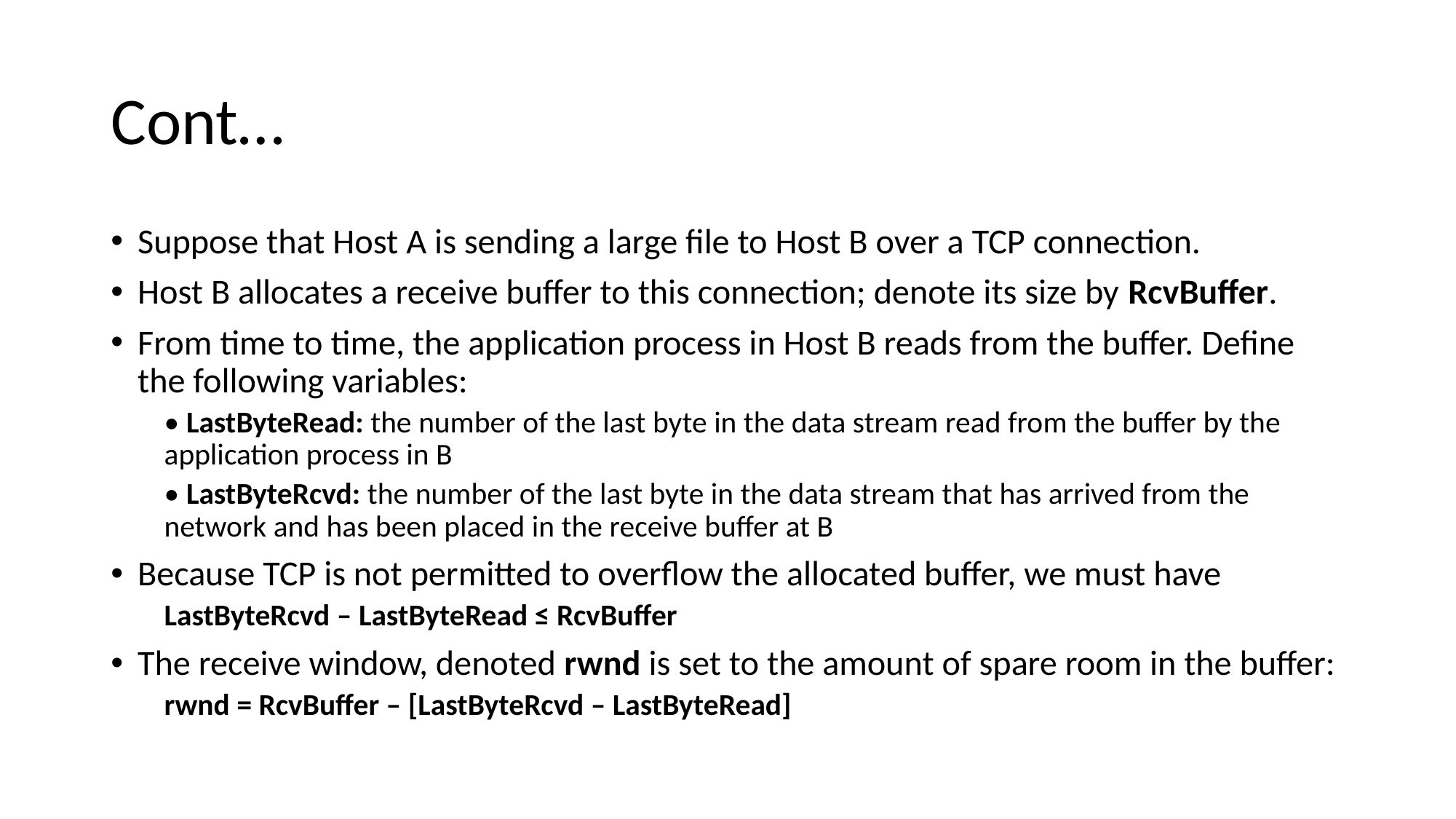

# Cont…
Suppose that Host A is sending a large file to Host B over a TCP connection.
Host B allocates a receive buffer to this connection; denote its size by RcvBuffer.
From time to time, the application process in Host B reads from the buffer. Define the following variables:
• LastByteRead: the number of the last byte in the data stream read from the buffer by the application process in B
• LastByteRcvd: the number of the last byte in the data stream that has arrived from the network and has been placed in the receive buffer at B
Because TCP is not permitted to overflow the allocated buffer, we must have
LastByteRcvd – LastByteRead ≤ RcvBuffer
The receive window, denoted rwnd is set to the amount of spare room in the buffer:
rwnd = RcvBuffer – [LastByteRcvd – LastByteRead]